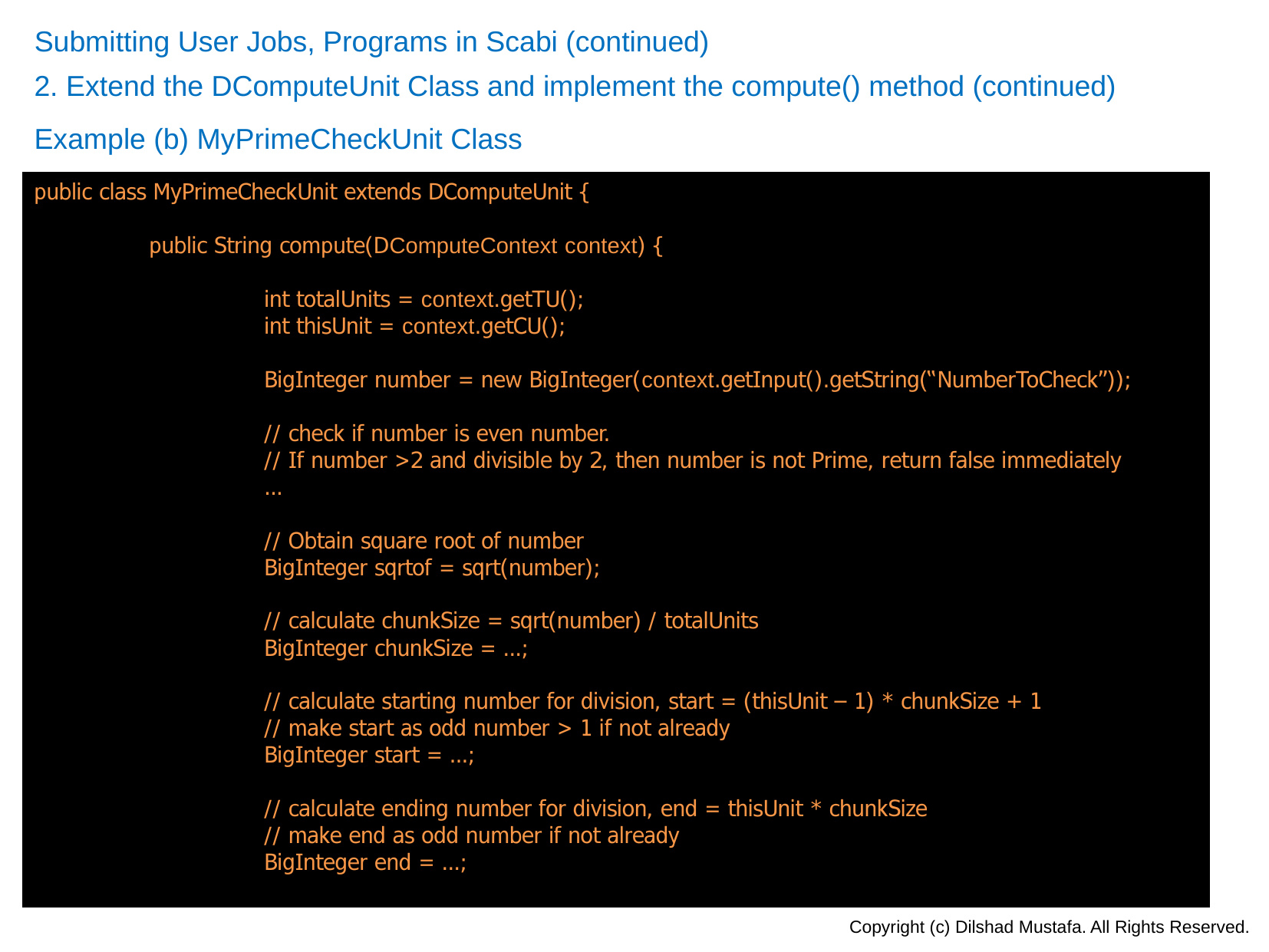

Submitting User Jobs, Programs in Scabi (continued)
2. Extend the DComputeUnit Class and implement the compute() method (continued)
Example (b) MyPrimeCheckUnit Class
public class MyPrimeCheckUnit extends DComputeUnit {

	public String compute(DComputeContext context) {

		int totalUnits = context.getTU();
		int thisUnit = context.getCU();

		BigInteger number = new BigInteger(context.getInput().getString(“NumberToCheck”));

		// check if number is even number.
		// If number >2 and divisible by 2, then number is not Prime, return false immediately
		…

		// Obtain square root of number
		BigInteger sqrtof = sqrt(number);

		// calculate chunkSize = sqrt(number) / totalUnits
		BigInteger chunkSize = …;

		// calculate starting number for division, start = (thisUnit – 1) * chunkSize + 1
		// make start as odd number > 1 if not already
		BigInteger start = …;

		// calculate ending number for division, end = thisUnit * chunkSize
		// make end as odd number if not already
		BigInteger end = …;

Copyright (c) Dilshad Mustafa. All Rights Reserved.